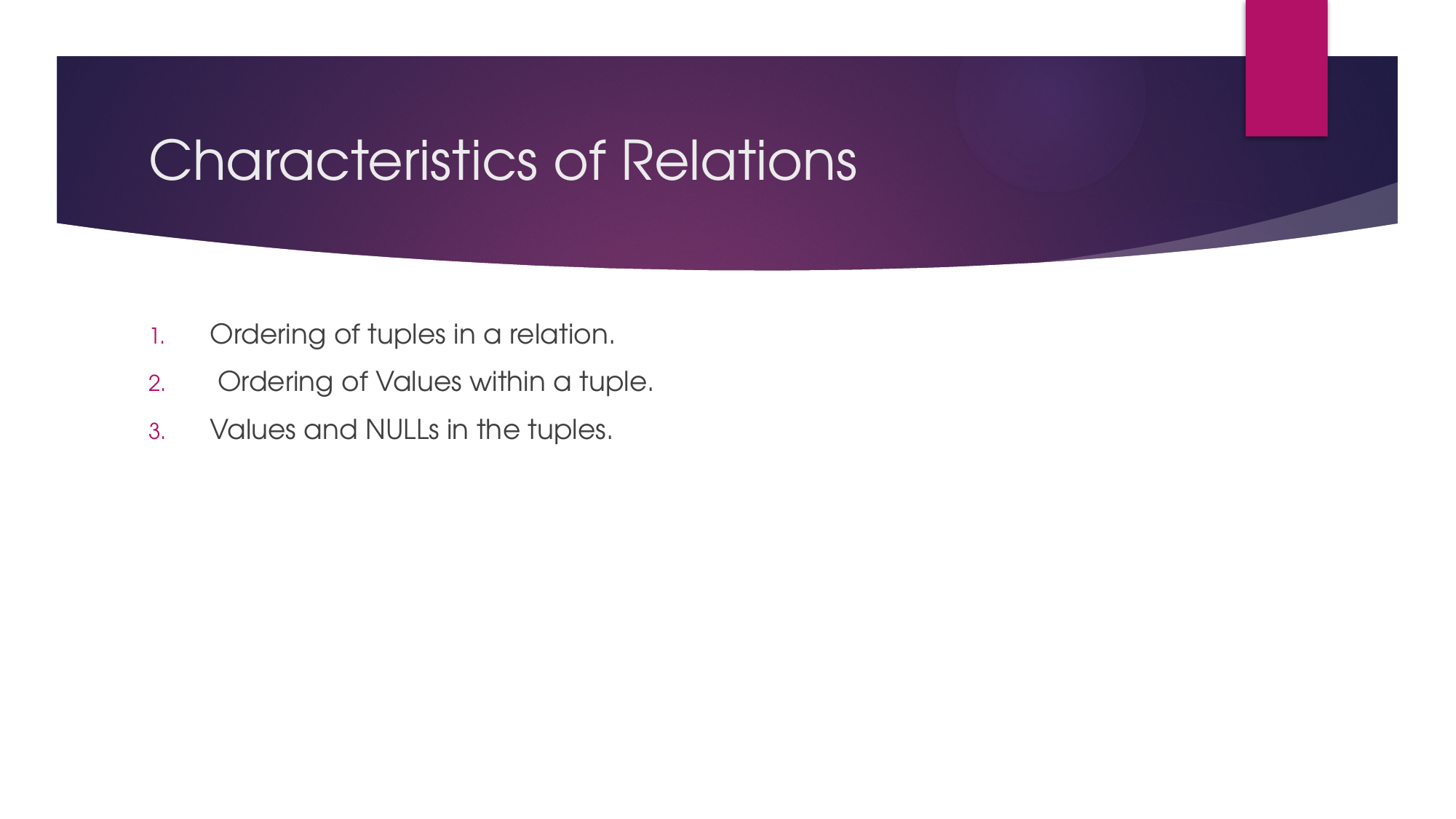

# Characteristics of Relations
Ordering of tuples in a relation.
 Ordering of Values within a tuple.
Values and NULLs in the tuples.